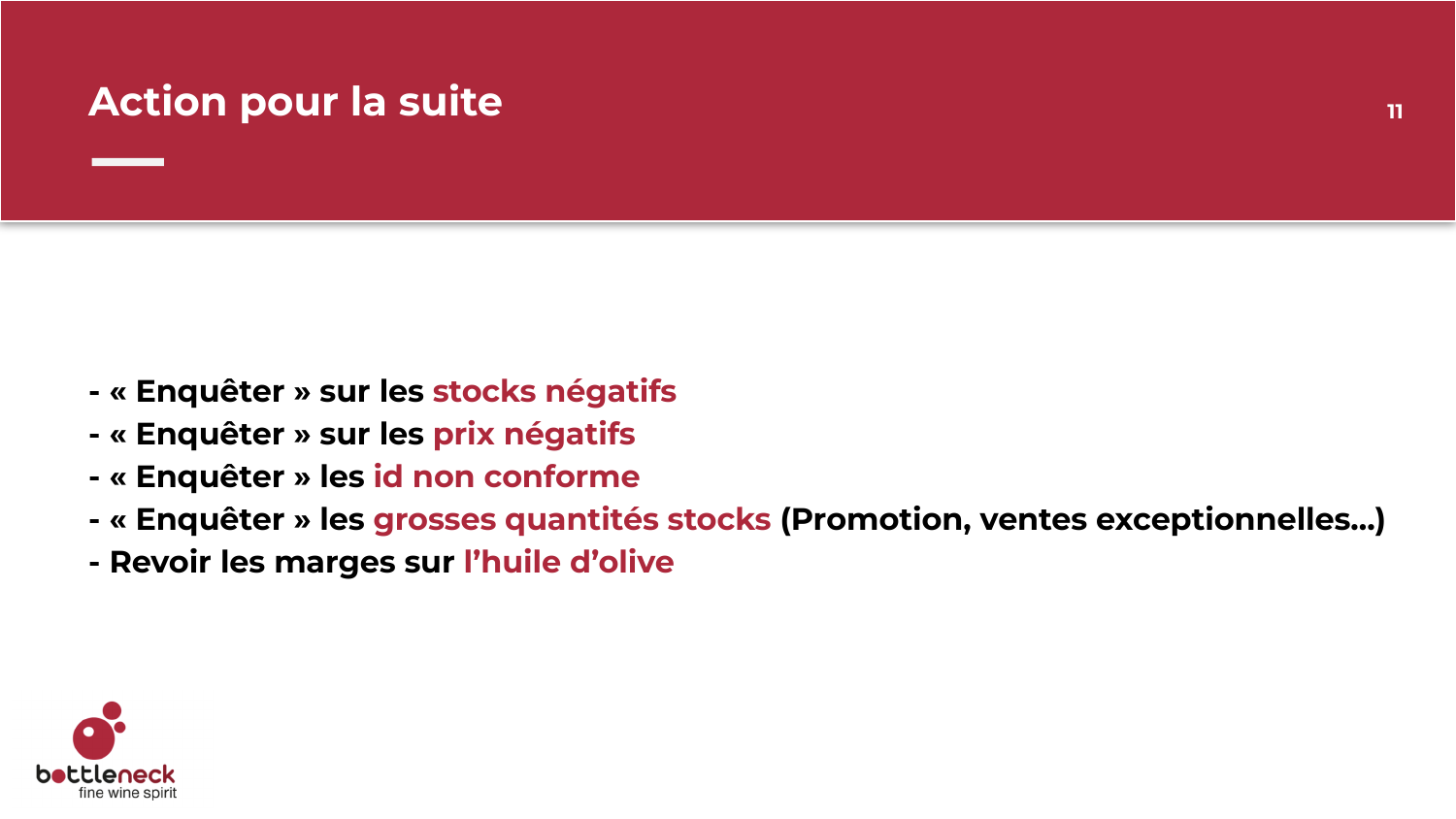

Action pour la suite
11
- « Enquêter » sur les stocks négatifs
- « Enquêter » sur les prix négatifs
- « Enquêter » les id non conforme
- « Enquêter » les grosses quantités stocks (Promotion, ventes exceptionnelles…)
- Revoir les marges sur l’huile d’olive